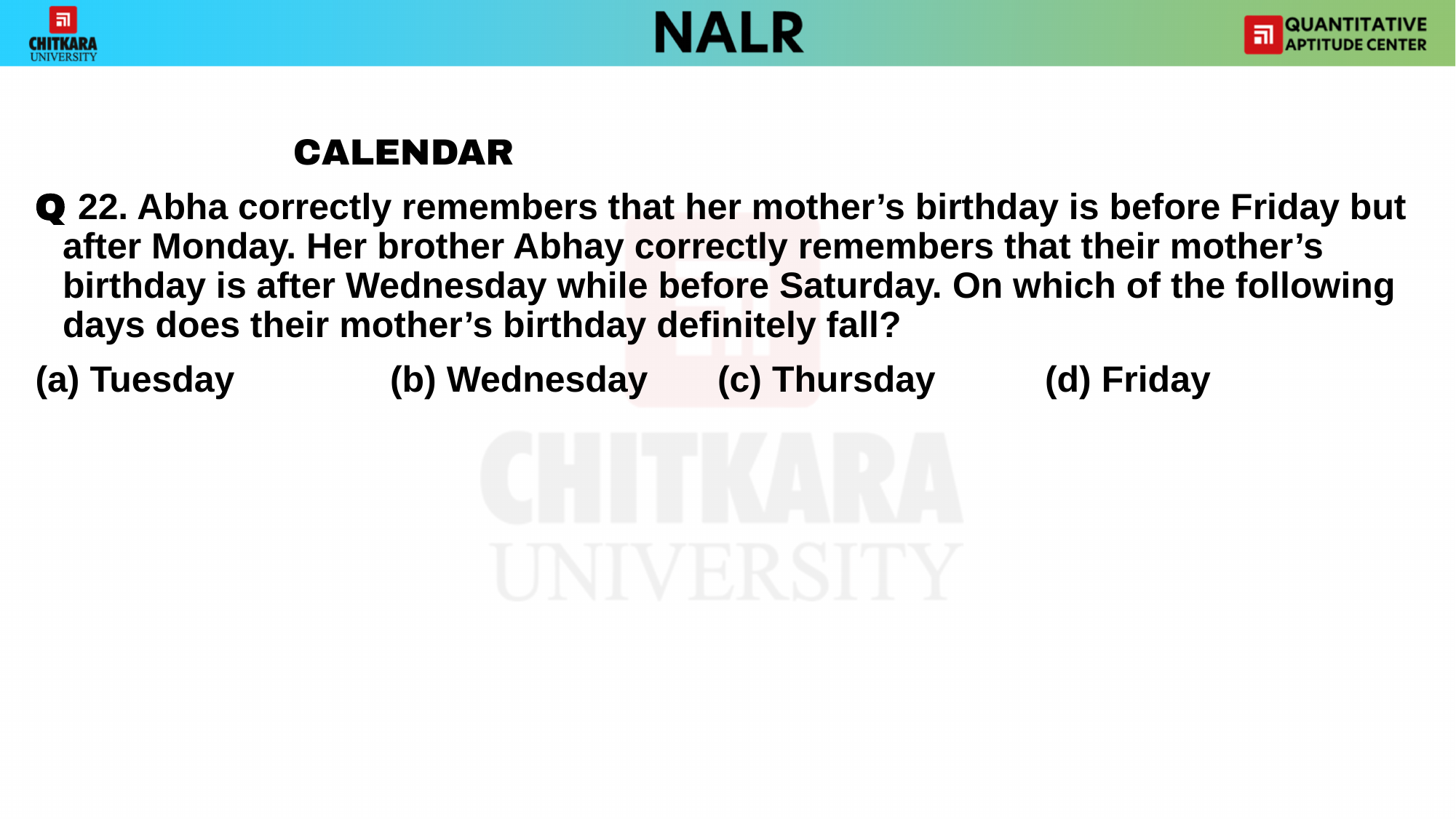

#
			 CALENDAR
Q 22. Abha correctly remembers that her mother’s birthday is before Friday but after Monday. Her brother Abhay correctly remembers that their mother’s birthday is after Wednesday while before Saturday. On which of the following days does their mother’s birthday definitely fall?
(a) Tuesday 		(b) Wednesday 	(c) Thursday 	(d) Friday